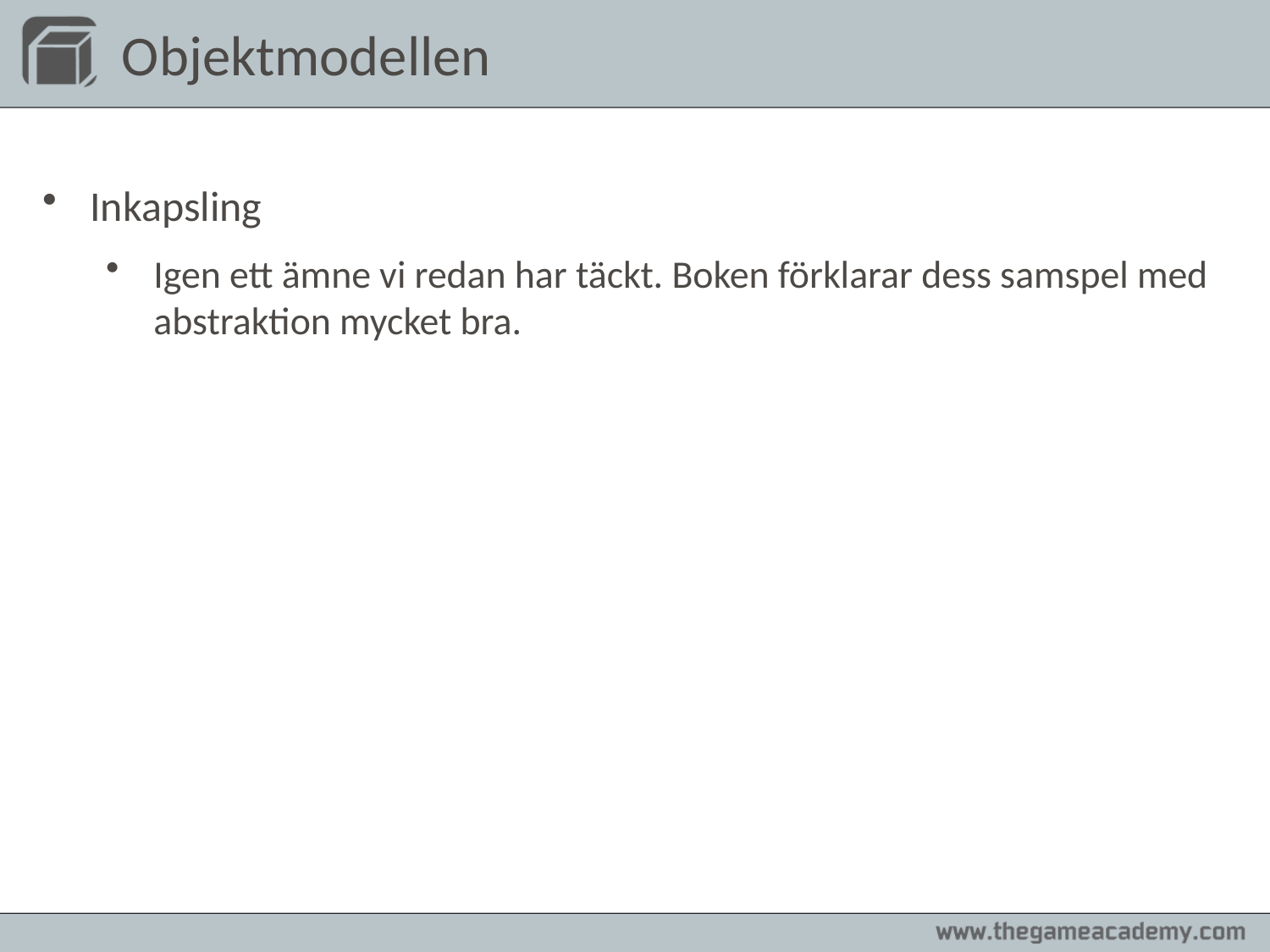

# Objektmodellen

Inkapsling
Igen ett ämne vi redan har täckt. Boken förklarar dess samspel med abstraktion mycket bra.